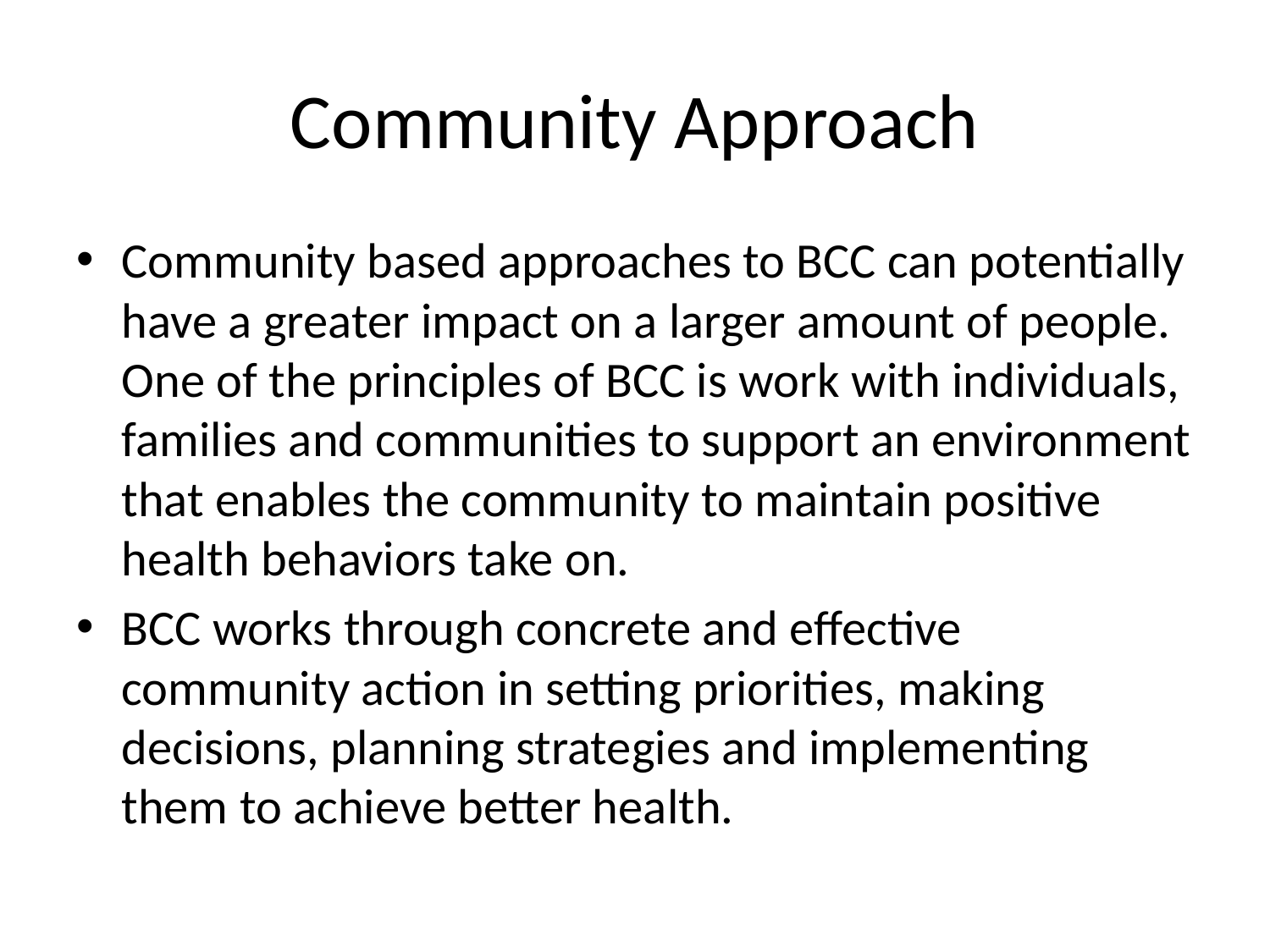

# Community Approach
Community based approaches to BCC can potentially have a greater impact on a larger amount of people. One of the principles of BCC is work with individuals, families and communities to support an environment that enables the community to maintain positive health behaviors take on.
BCC works through concrete and effective community action in setting priorities, making decisions, planning strategies and implementing them to achieve better health.